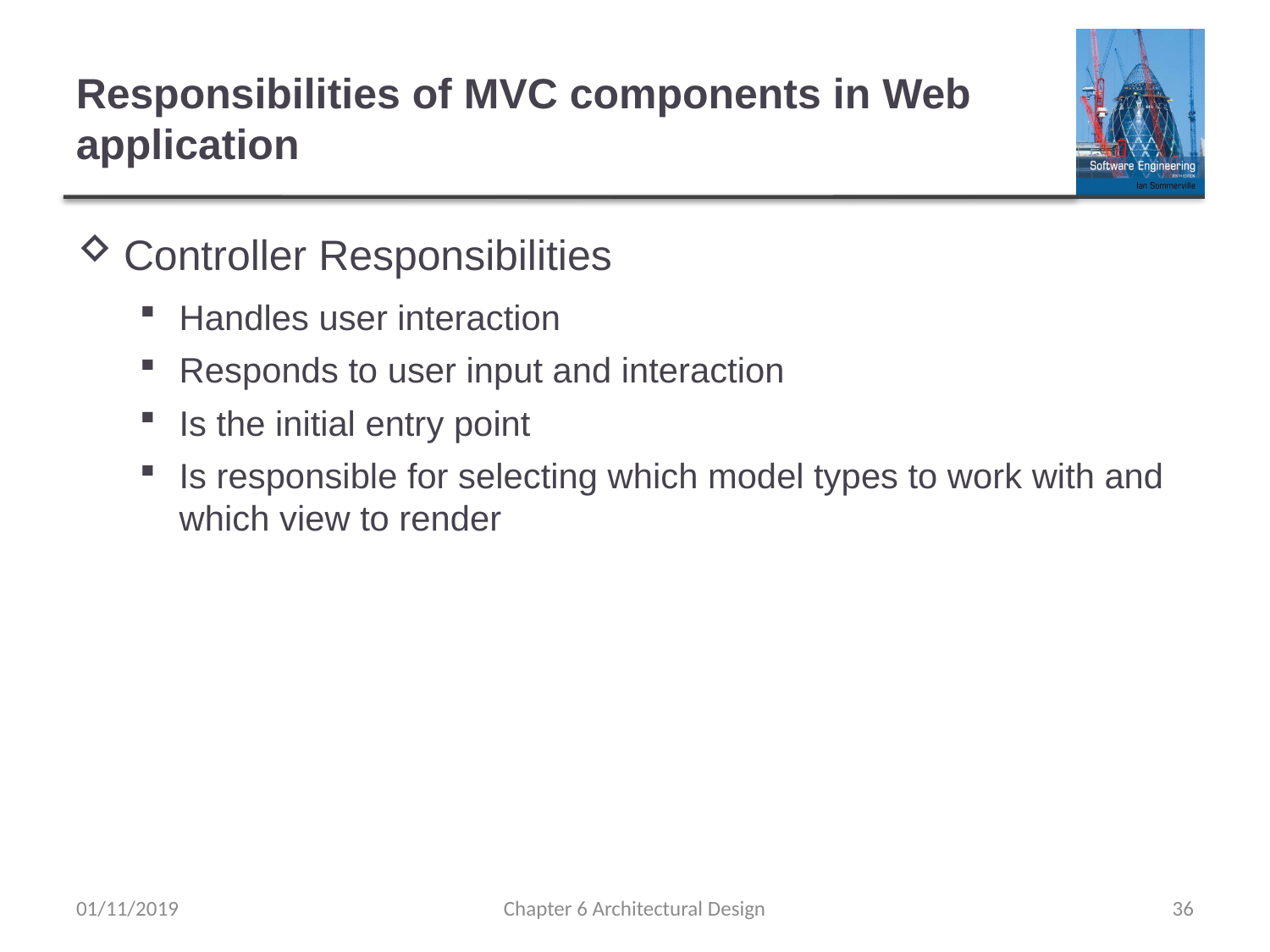

# Responsibilities of MVC components in Web application
Controller Responsibilities
Handles user interaction
Responds to user input and interaction
Is the initial entry point
Is responsible for selecting which model types to work with and which view to render

01/11/2019
Chapter 6 Architectural Design
36